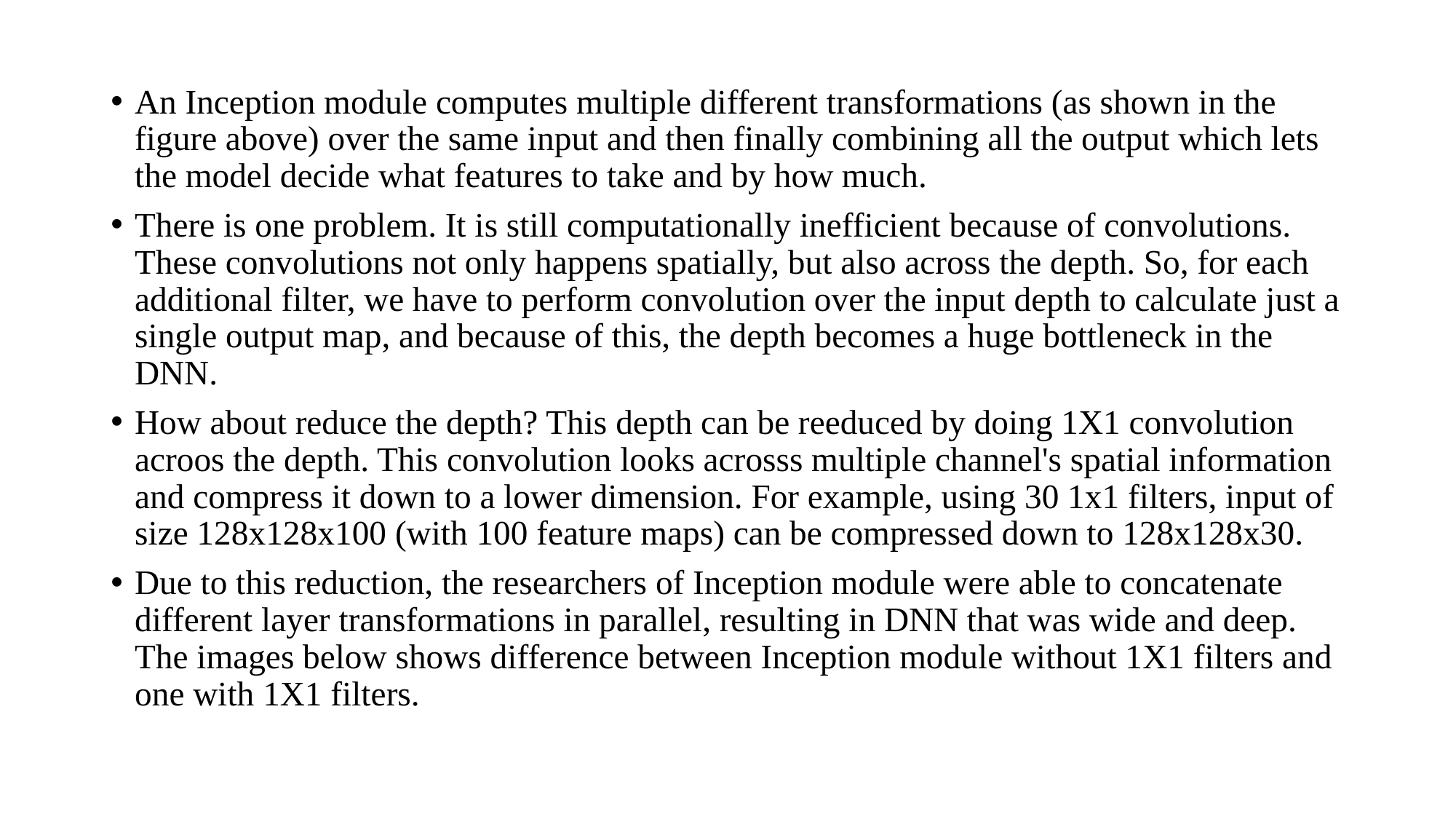

An Inception module computes multiple different transformations (as shown in the figure above) over the same input and then finally combining all the output which lets the model decide what features to take and by how much.
There is one problem. It is still computationally inefficient because of convolutions. These convolutions not only happens spatially, but also across the depth. So, for each additional filter, we have to perform convolution over the input depth to calculate just a single output map, and because of this, the depth becomes a huge bottleneck in the DNN.
How about reduce the depth? This depth can be reeduced by doing 1X1 convolution acroos the depth. This convolution looks acrosss multiple channel's spatial information and compress it down to a lower dimension. For example, using 30 1x1 filters, input of size 128x128x100 (with 100 feature maps) can be compressed down to 128x128x30.
Due to this reduction, the researchers of Inception module were able to concatenate different layer transformations in parallel, resulting in DNN that was wide and deep. The images below shows difference between Inception module without 1X1 filters and one with 1X1 filters.